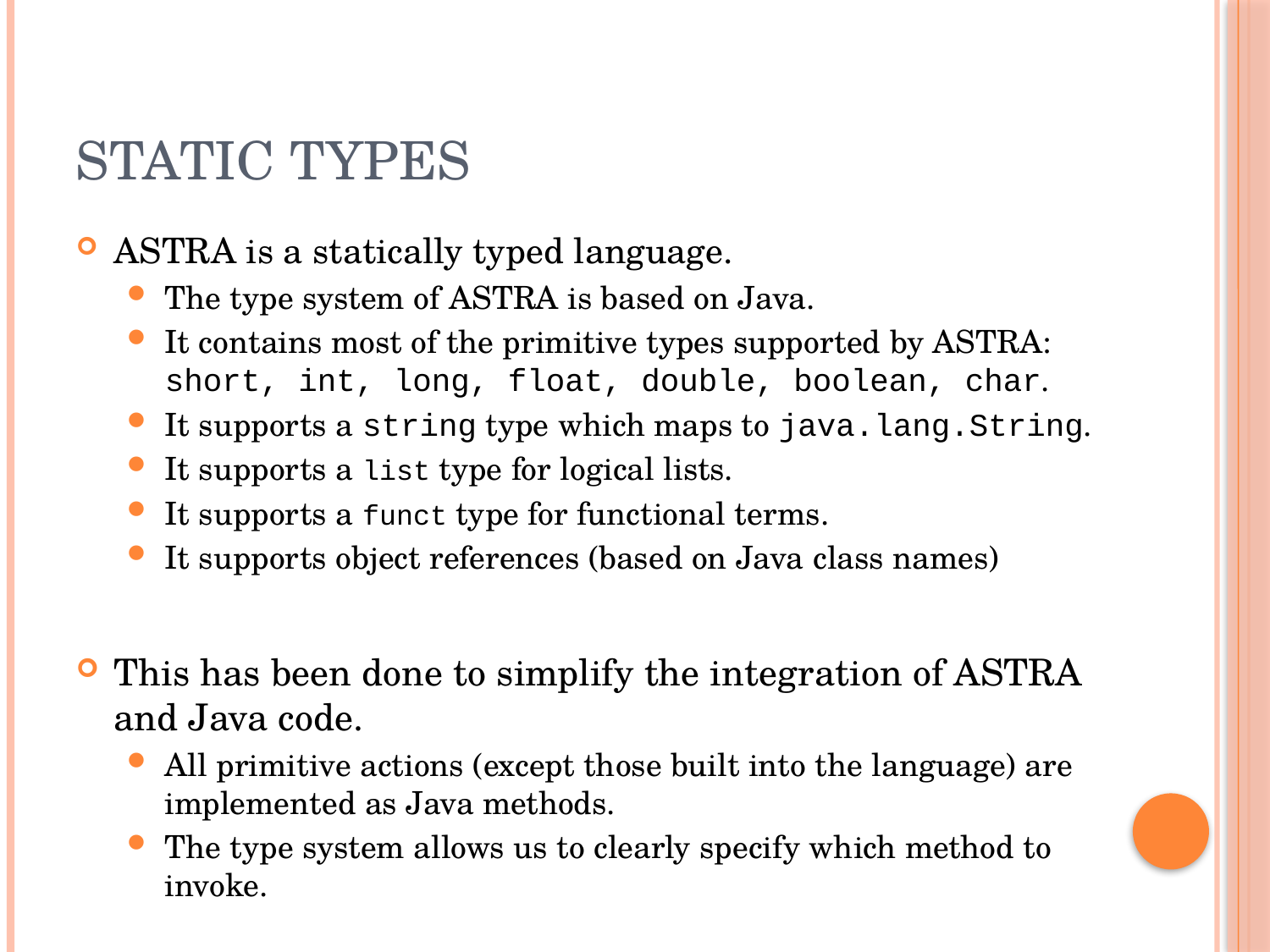

# Static Types
ASTRA is a statically typed language.
The type system of ASTRA is based on Java.
It contains most of the primitive types supported by ASTRA:
short, int, long, float, double, boolean, char.
It supports a string type which maps to java.lang.String.
It supports a list type for logical lists.
It supports a funct type for functional terms.
It supports object references (based on Java class names)

This has been done to simplify the integration of ASTRA and Java code.
All primitive actions (except those built into the language) are implemented as Java methods.
The type system allows us to clearly specify which method to invoke.